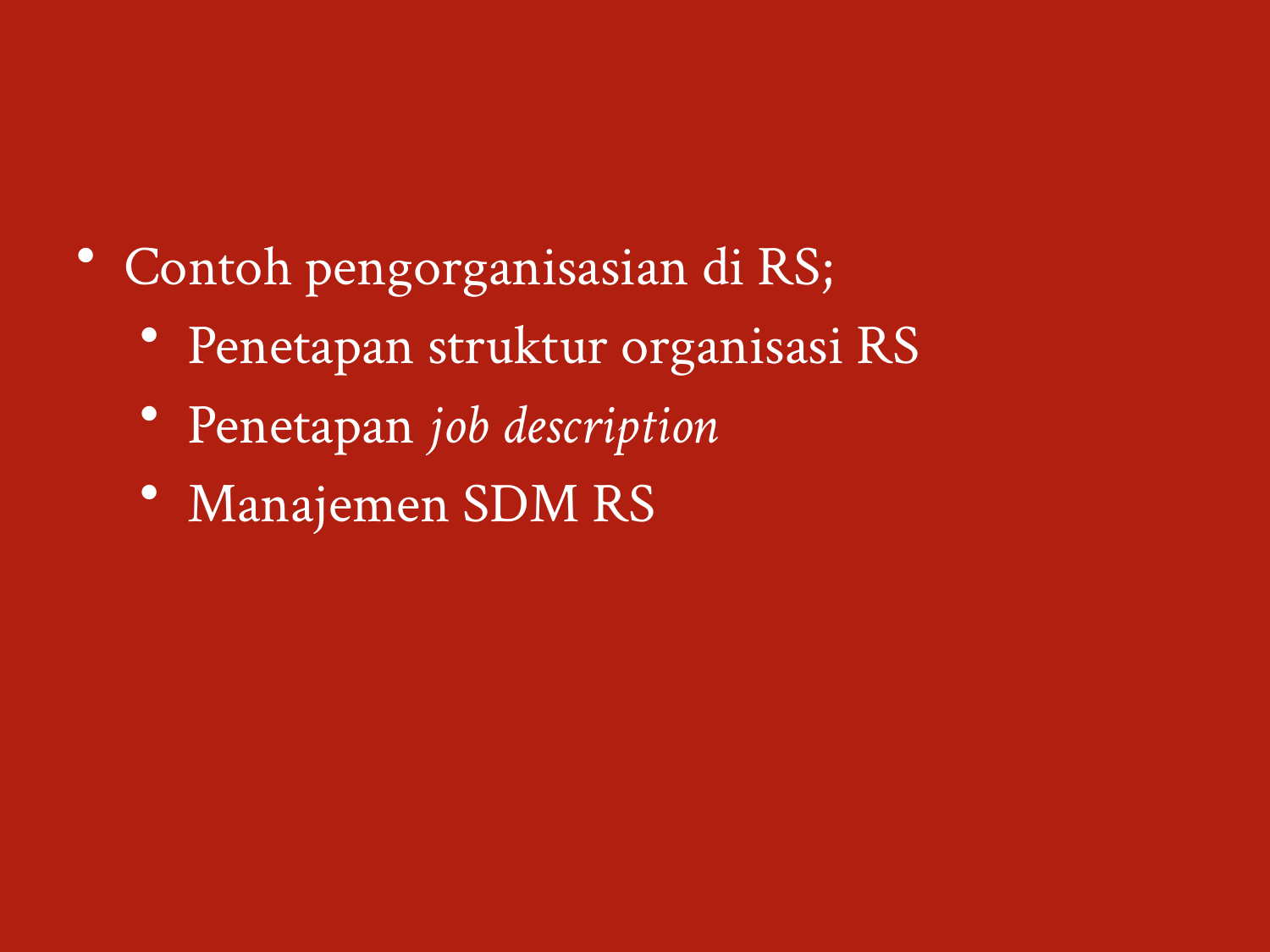

#
Contoh pengorganisasian di RS;
Penetapan struktur organisasi RS
Penetapan job description
Manajemen SDM RS